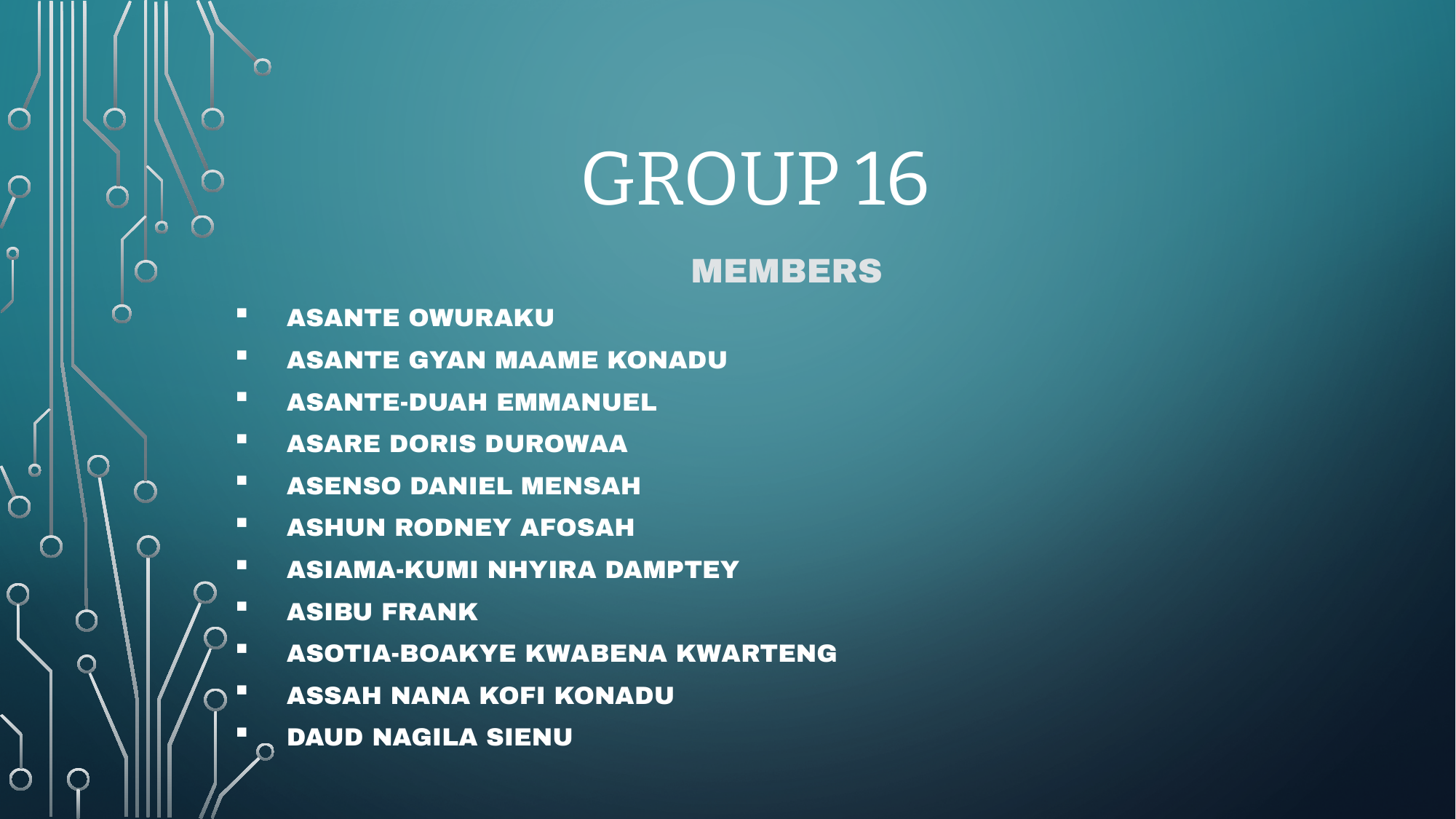

# GROUP 16
MEMBERS
Asante Owuraku
Asante Gyan Maame Konadu
Asante-Duah Emmanuel
Asare Doris Durowaa
Asenso Daniel Mensah
Ashun Rodney Afosah
Asiama-Kumi Nhyira Damptey
Asibu Frank
Asotia-Boakye Kwabena Kwarteng
Assah Nana Kofi Konadu
Daud Nagila Sienu